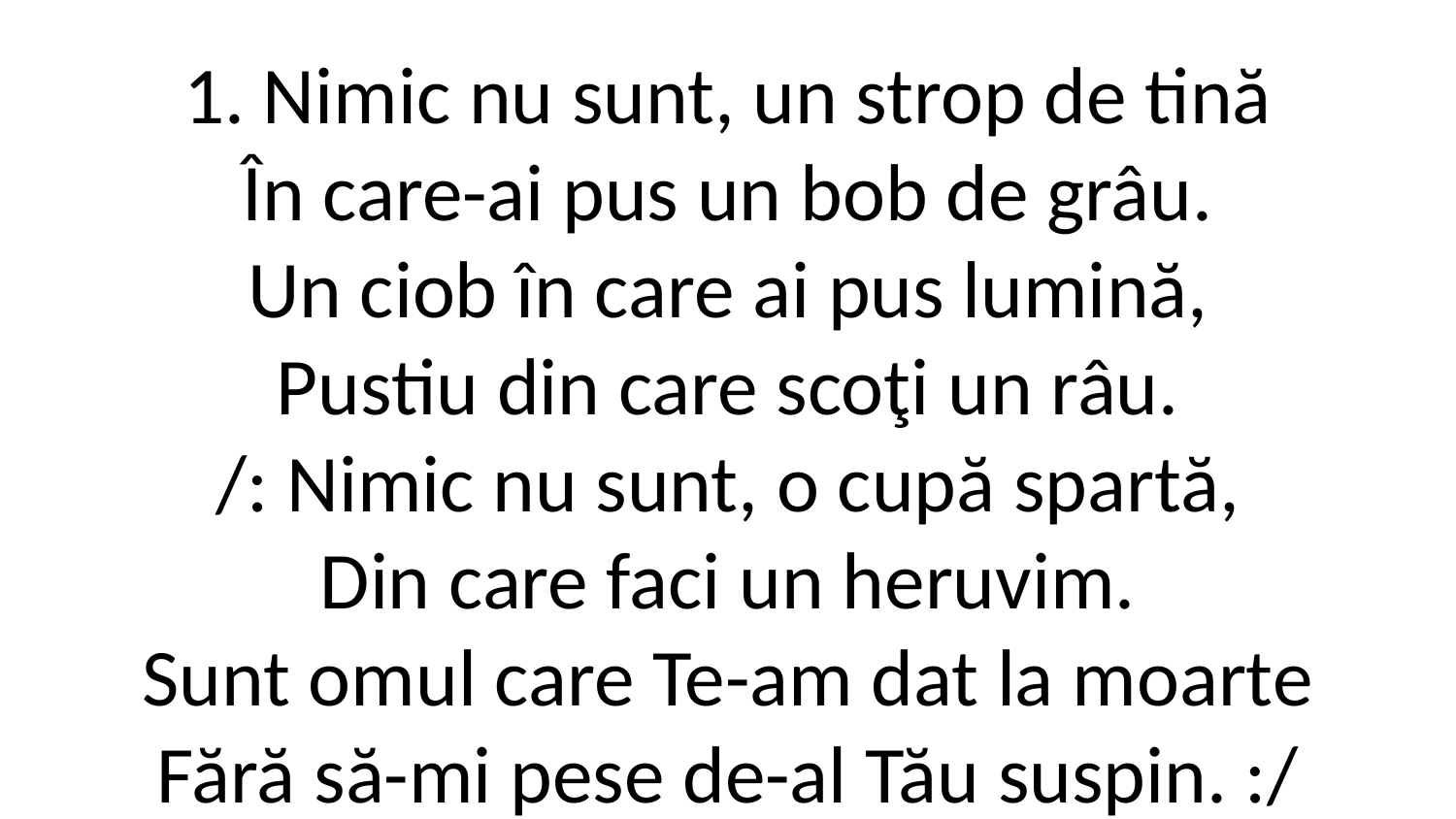

1. Nimic nu sunt, un strop de tină
În care-ai pus un bob de grâu.
Un ciob în care ai pus lumină,
Pustiu din care scoţi un râu.
/: Nimic nu sunt, o cupă spartă,
Din care faci un heruvim.
Sunt omul care Te-am dat la moarte
Fără să-mi pese de-al Tău suspin. :/